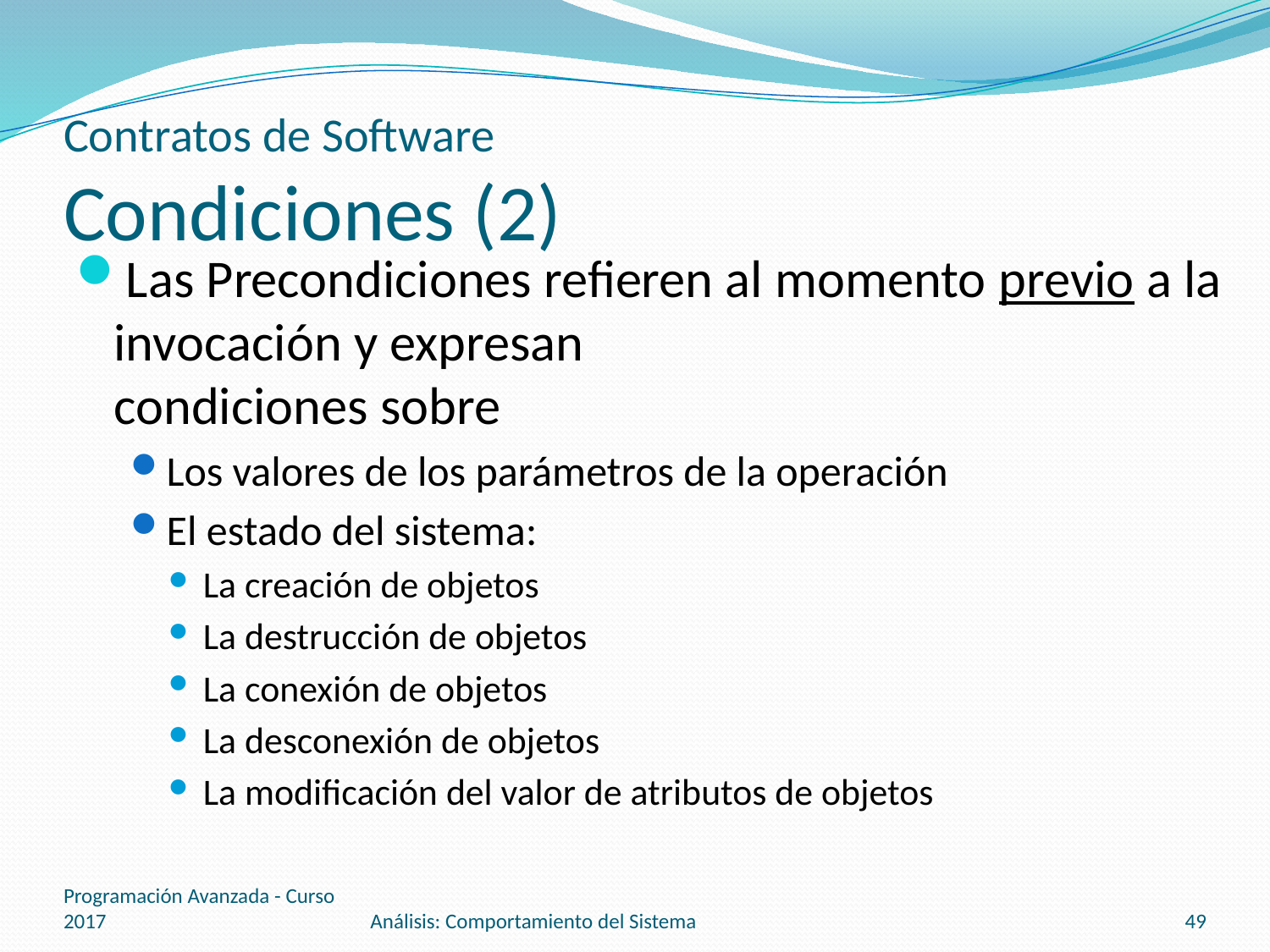

# Contratos de Software Condiciones (2)
Las Precondiciones refieren al momento previo a la invocación y expresan
condiciones sobre
Los valores de los parámetros de la operación
El estado del sistema:
La creación de objetos
La destrucción de objetos
La conexión de objetos
La desconexión de objetos
La modificación del valor de atributos de objetos
Programación Avanzada - Curso 2017
Análisis: Comportamiento del Sistema
49